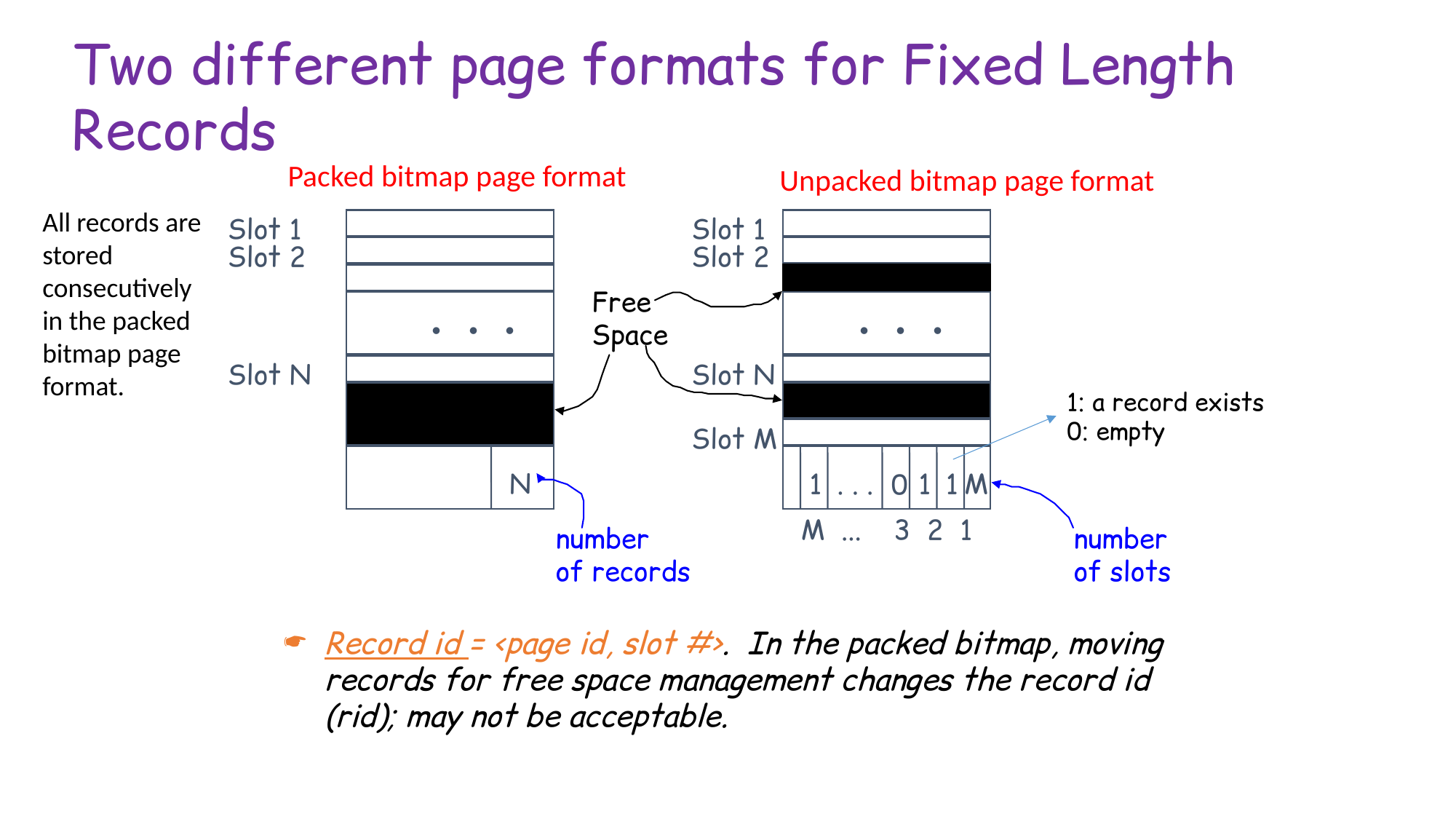

Two different page formats for Fixed Length Records
Packed bitmap page format
Unpacked bitmap page format
All records are stored consecutively in the packed bitmap page format.
Slot 1
Slot 1

Slot 2
Slot 2

Free
Space
. . .
. . .

Slot N
Slot N

1: a record exists
0: empty

Slot M

N
. . .
1
1
1
M
0

M  ...    3  2  1
number
of records
number
of slots
Record id = <page id, slot #>.  In the packed bitmap, moving records for free space management changes the record id (rid); may not be acceptable.